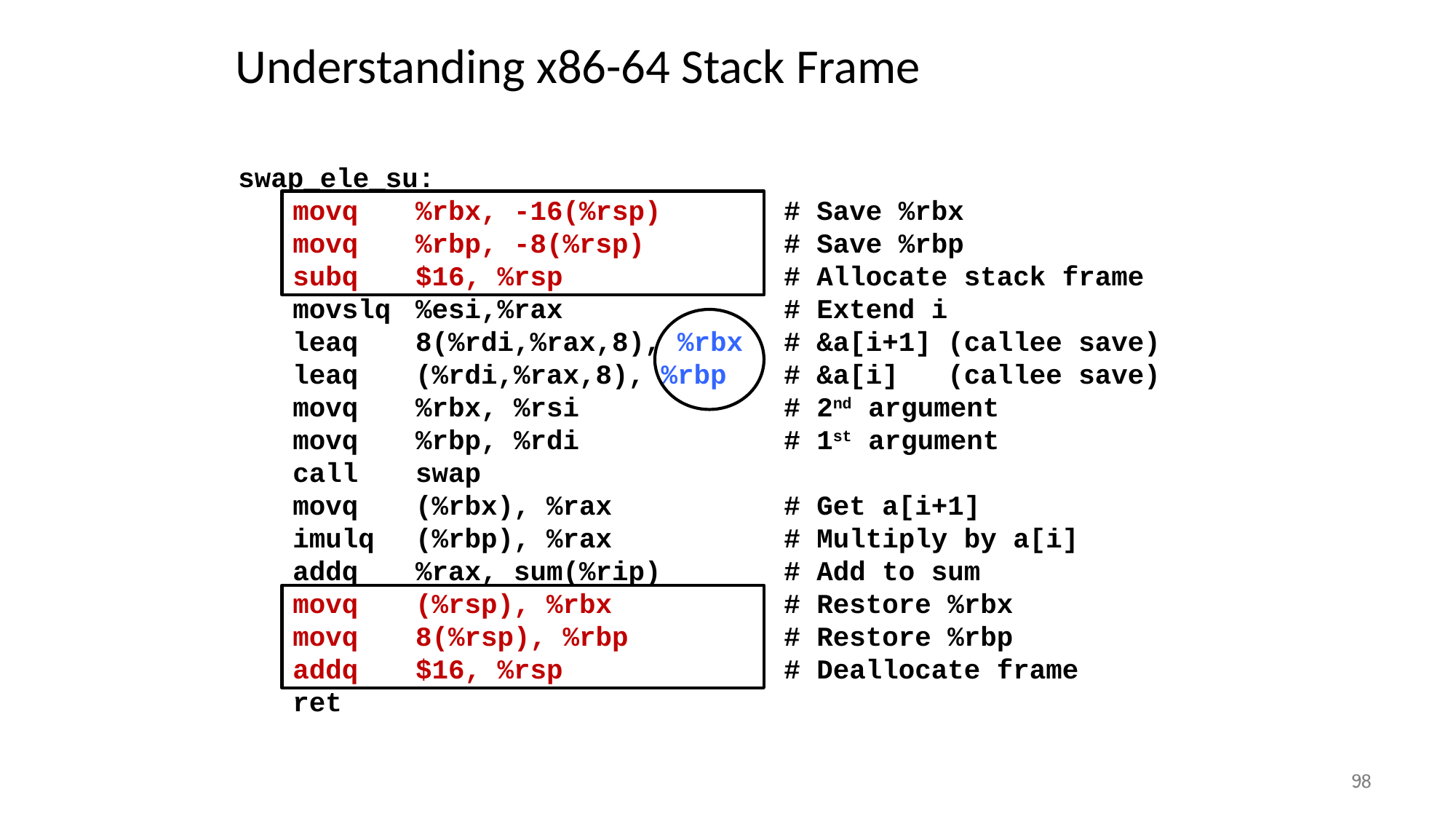

# Understanding x86-64 Stack Frame
swap_ele_su:
	movq	%rbx, -16(%rsp)	# Save %rbx
	movq	%rbp, -8(%rsp)	# Save %rbp
	subq	$16, %rsp	# Allocate stack frame
	movslq	%esi,%rax	# Extend i
	leaq	8(%rdi,%rax,8), %rbx	# &a[i+1] (callee save)
	leaq	(%rdi,%rax,8), %rbp	# &a[i]   (callee save)
	movq	%rbx, %rsi	# 2nd argument
	movq	%rbp, %rdi	# 1st argument
	call	swap
	movq	(%rbx), %rax	# Get a[i+1]
	imulq	(%rbp), %rax	# Multiply by a[i]
	addq	%rax, sum(%rip)	# Add to sum
	movq	(%rsp), %rbx	# Restore %rbx
	movq	8(%rsp), %rbp	# Restore %rbp
	addq	$16, %rsp	# Deallocate frame
	ret

98